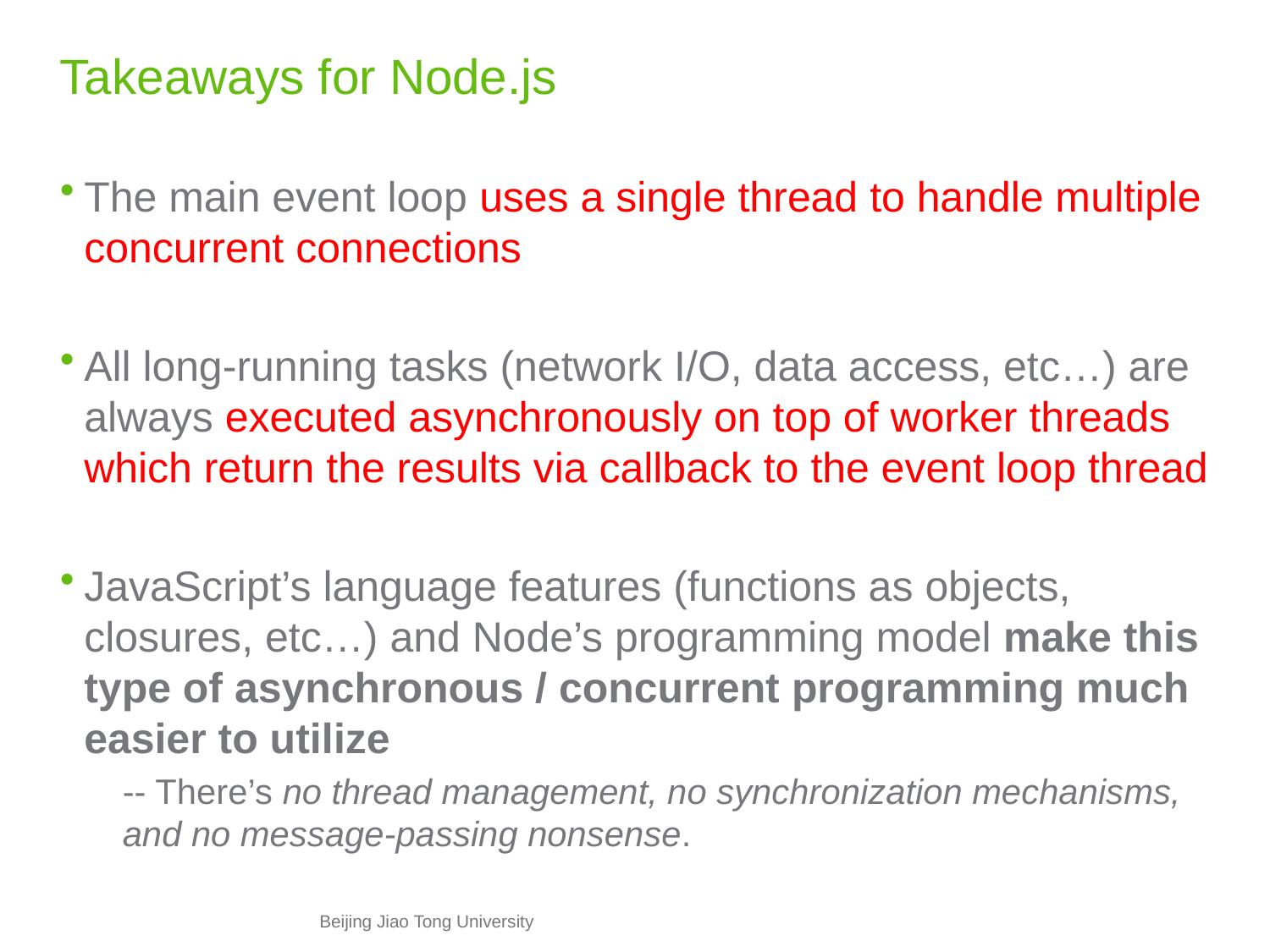

# Takeaways for Node.js

The main event loop uses a single thread to handle multiple concurrent connections

All long-running tasks (network I/O, data access, etc…) are always executed asynchronously on top of worker threads which return the results via callback to the event loop thread

JavaScript’s language features (functions as objects, closures, etc…) and Node’s programming model make this type of asynchronous / concurrent programming much easier to utilize
	-- There’s no thread management, no synchronization mechanisms, and no message-passing nonsense.

Beijing Jiao Tong University